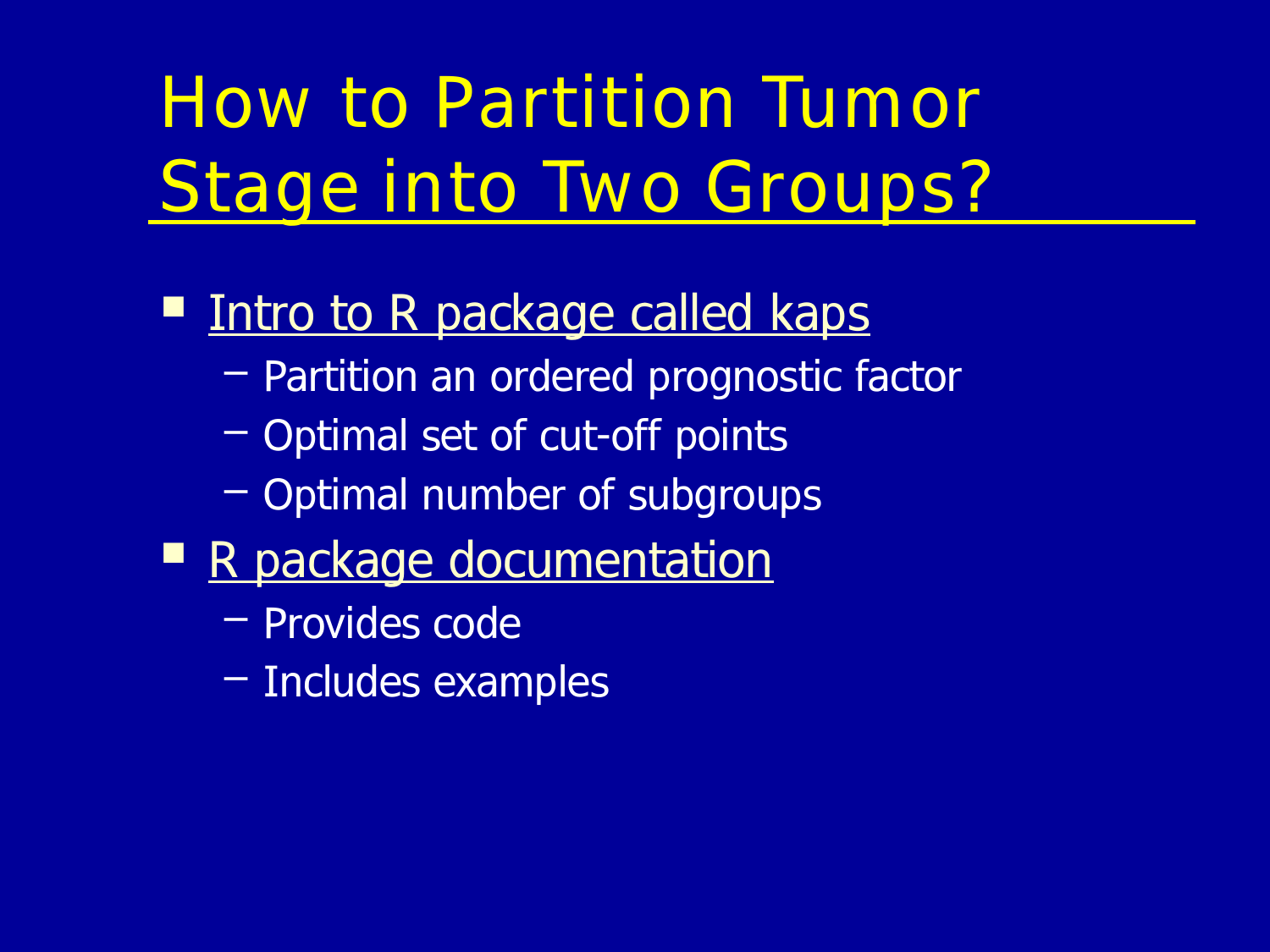

# How to Partition Tumor Stage into Two Groups?
Intro to R package called kaps
Partition an ordered prognostic factor
Optimal set of cut-off points
Optimal number of subgroups
R package documentation
Provides code
Includes examples